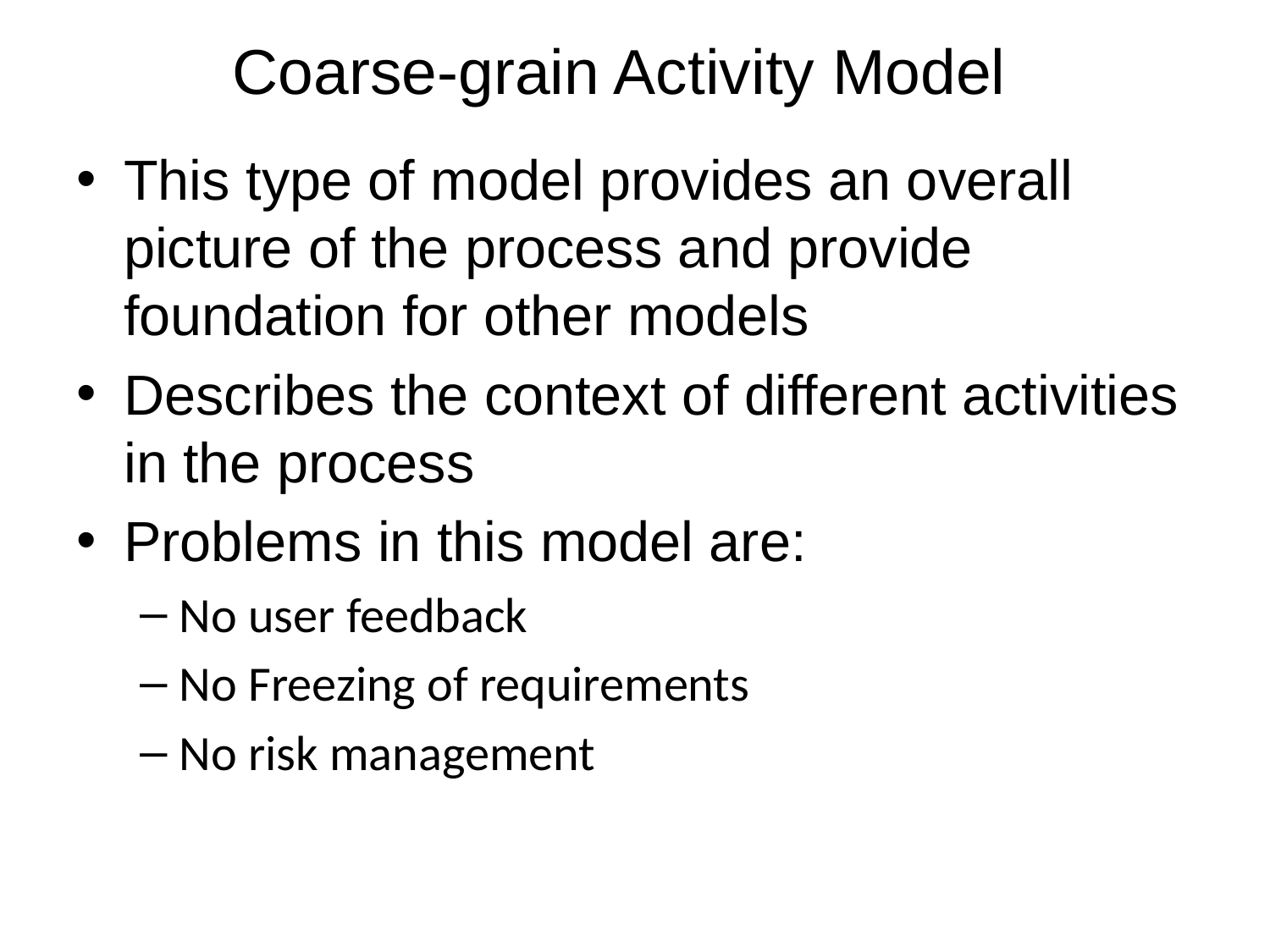

# Coarse-grain Activity Model
This type of model provides an overall picture of the process and provide foundation for other models
Describes the context of different activities in the process
Problems in this model are:
No user feedback
No Freezing of requirements
No risk management